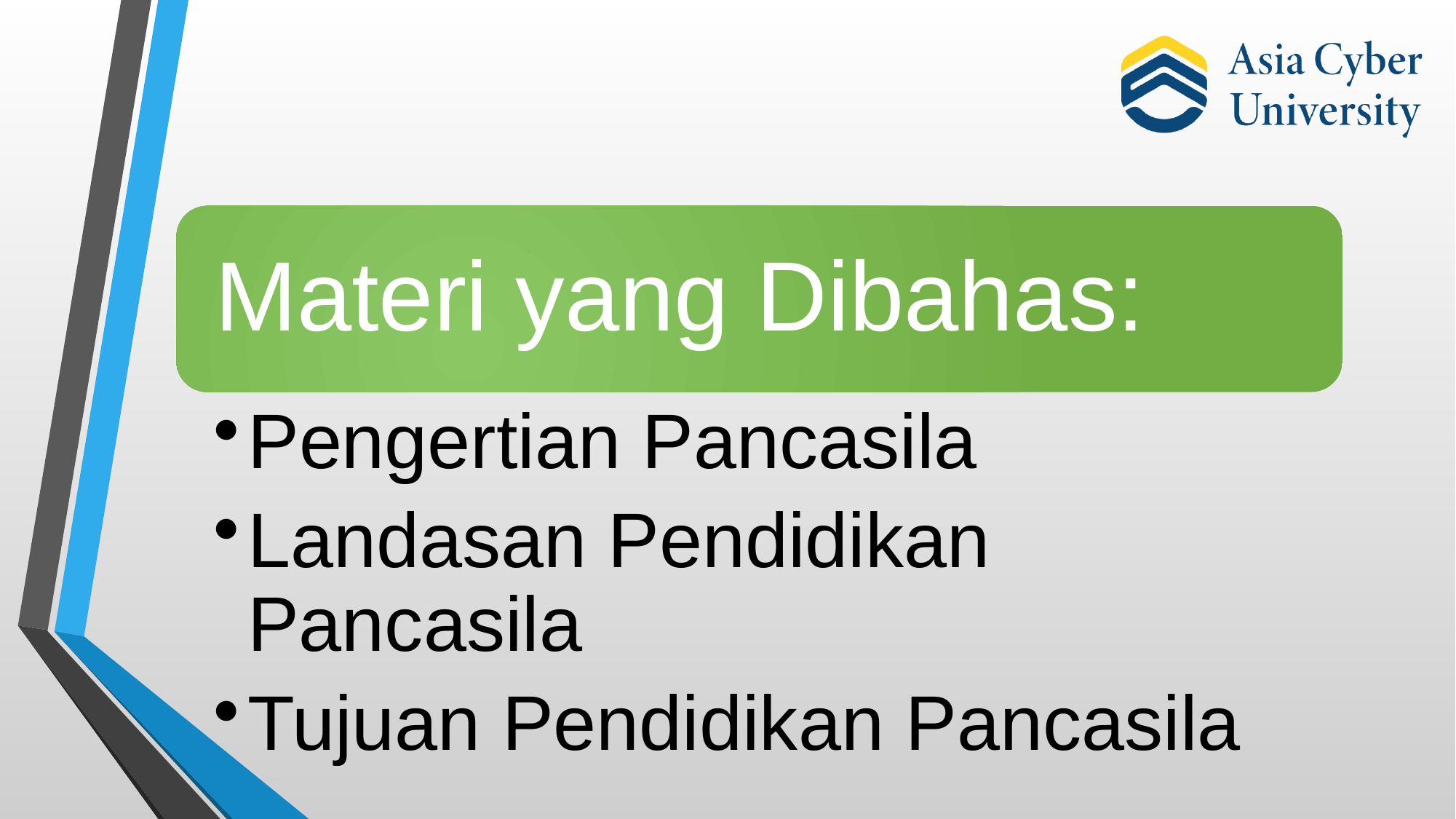

Materi yang Dibahas:
Pengertian Pancasila
Landasan Pendidikan Pancasila
Tujuan Pendidikan Pancasila